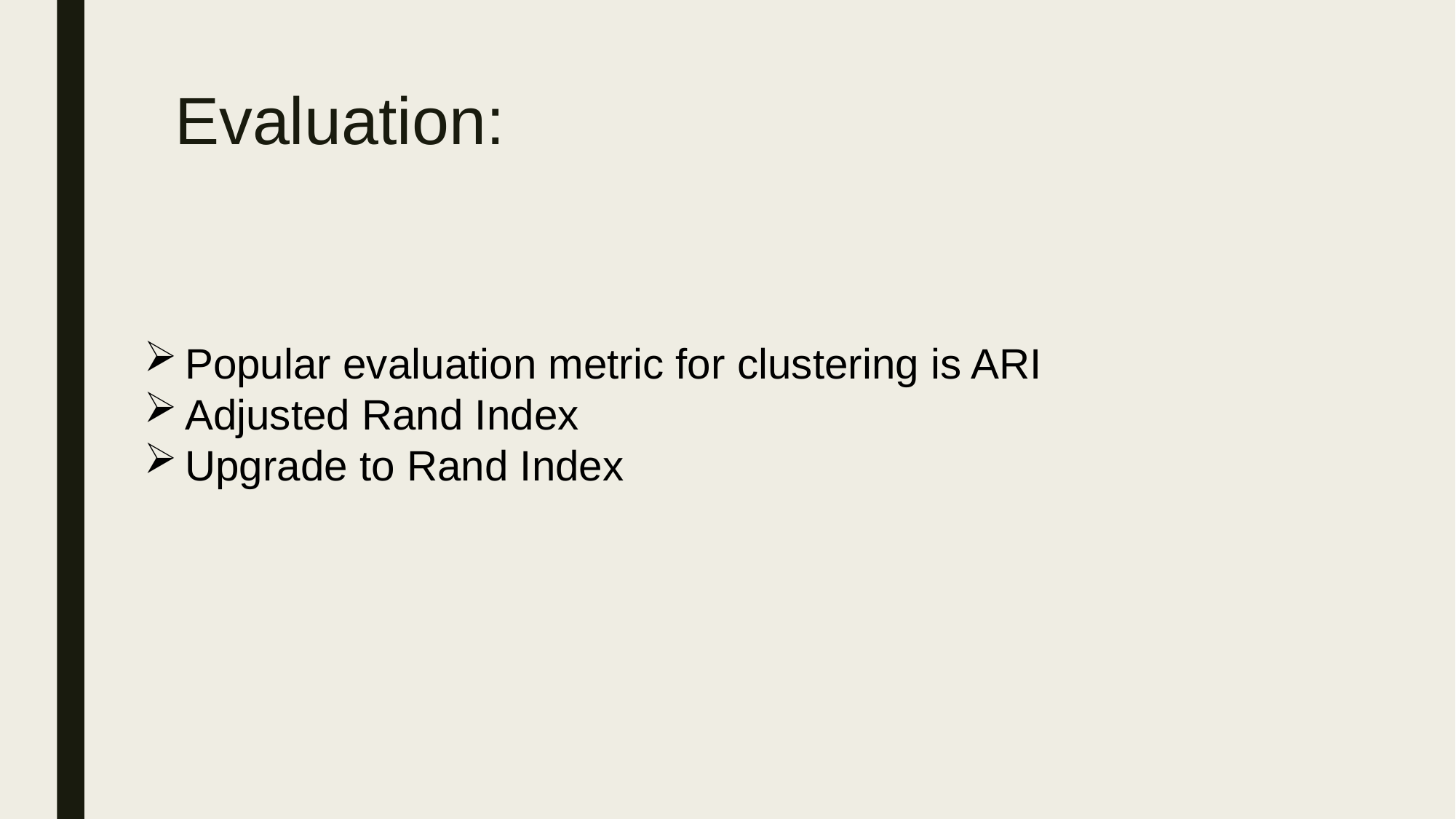

# Evaluation:
Popular evaluation metric for clustering is ARI
Adjusted Rand Index
Upgrade to Rand Index